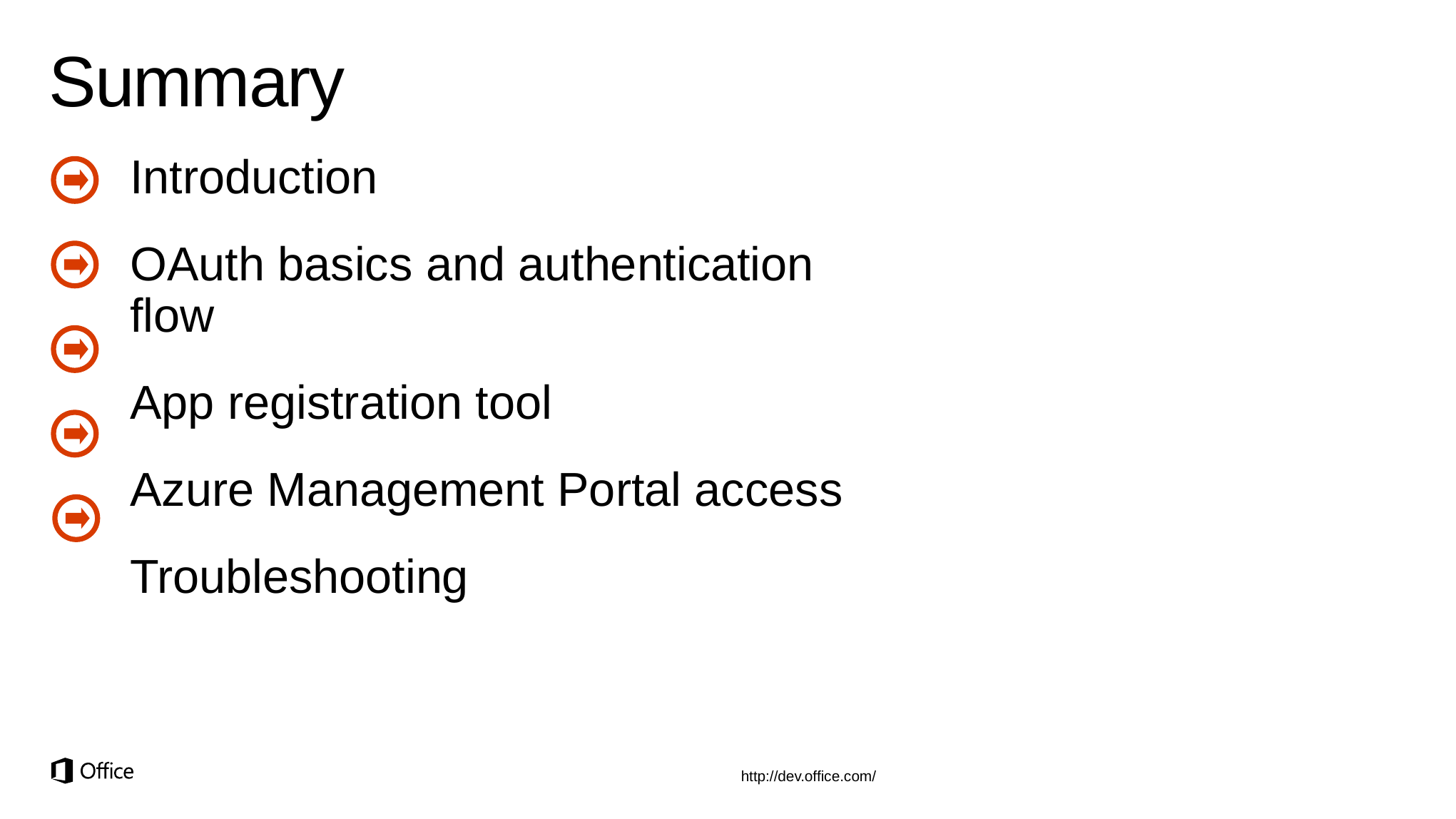

# Summary
Introduction
OAuth basics and authentication flow
App registration tool
Azure Management Portal access
Troubleshooting